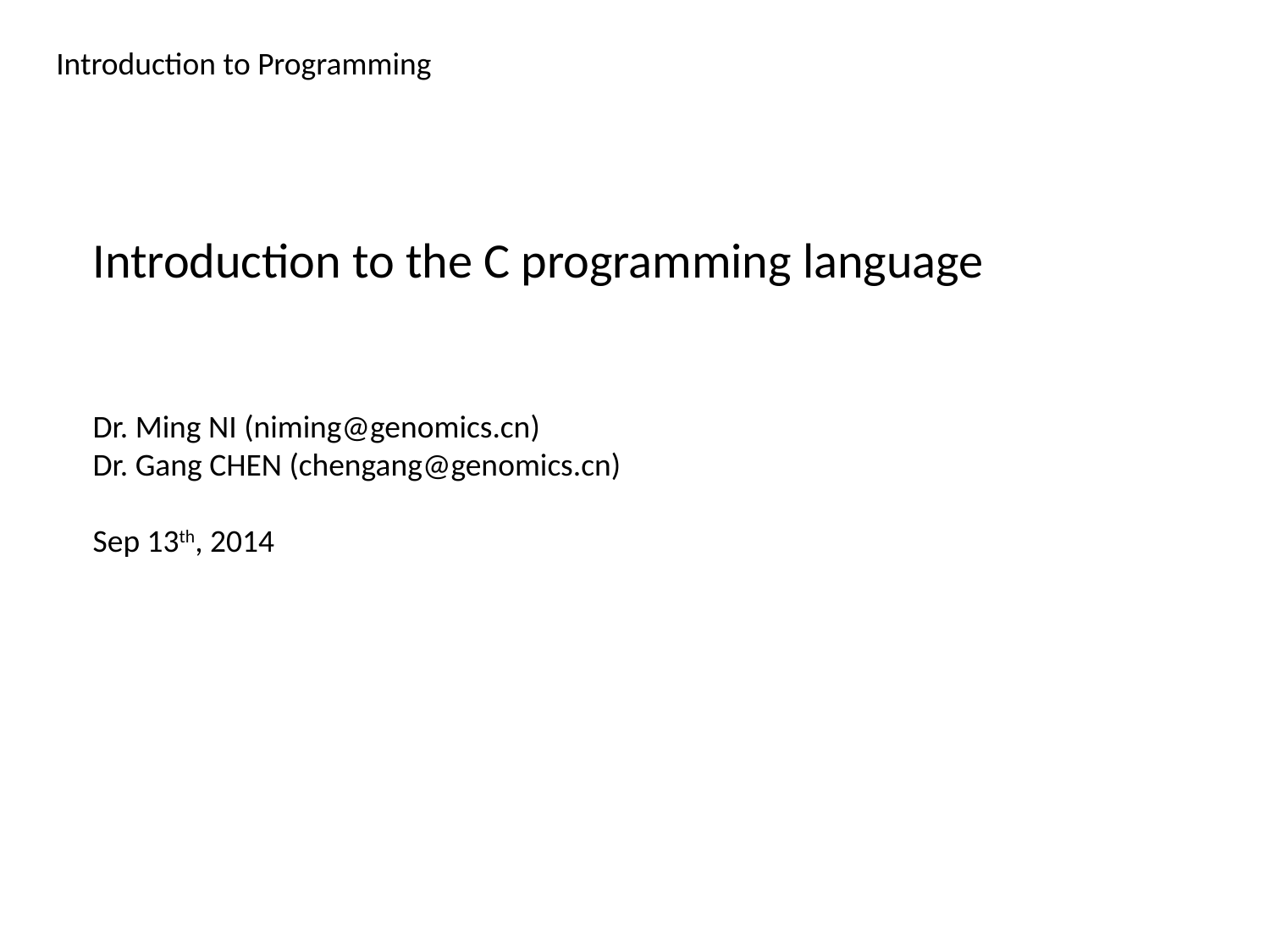

Introduction to Programming
Introduction to the C programming language

Dr. Ming NI (niming@genomics.cn)
Dr. Gang CHEN (chengang@genomics.cn)

Sep 13th, 2014